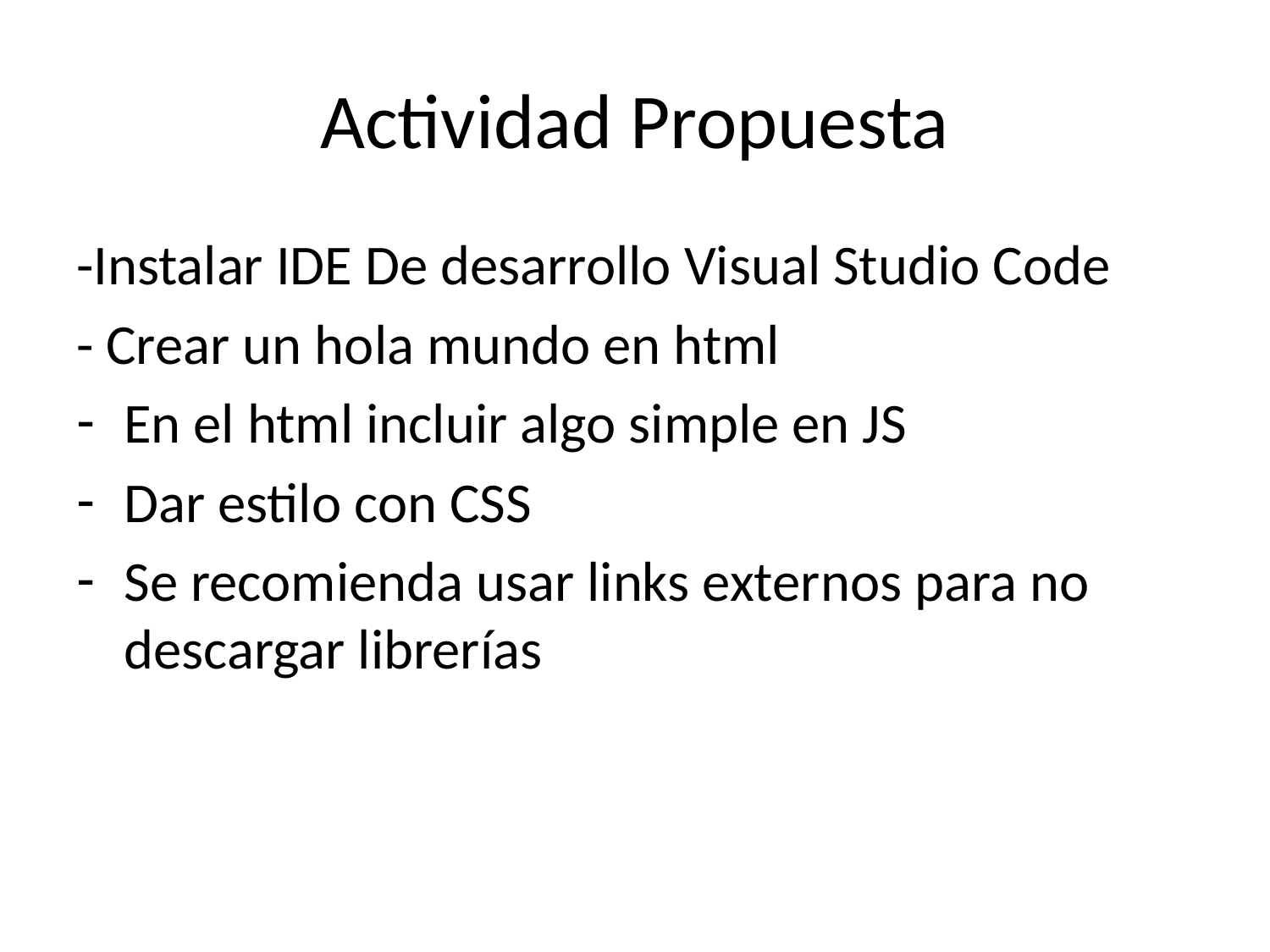

# Actividad Propuesta
-Instalar IDE De desarrollo Visual Studio Code
- Crear un hola mundo en html
En el html incluir algo simple en JS
Dar estilo con CSS
Se recomienda usar links externos para no descargar librerías